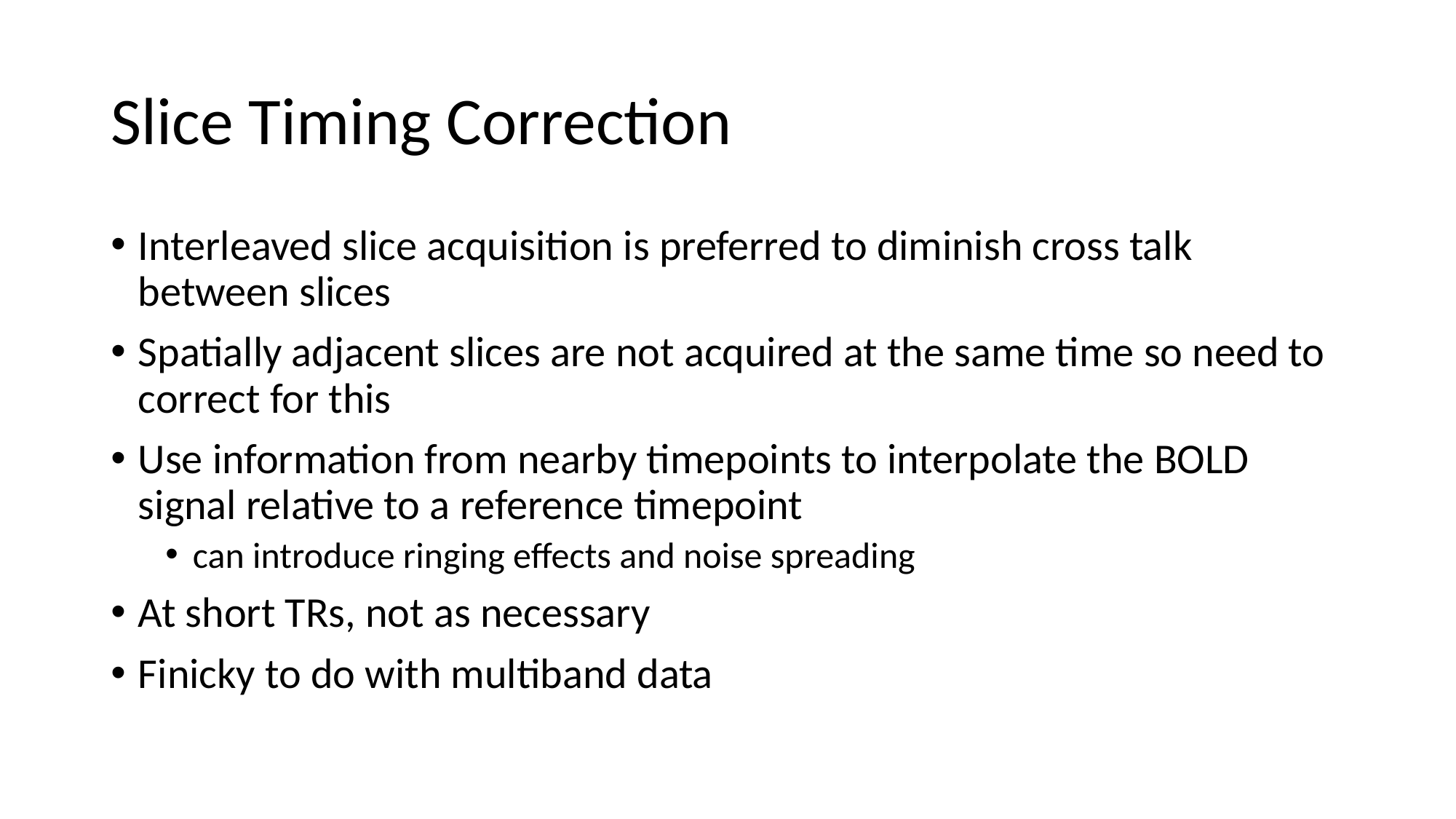

# Slice Timing Correction
Interleaved slice acquisition is preferred to diminish cross talk between slices
Spatially adjacent slices are not acquired at the same time so need to correct for this
Use information from nearby timepoints to interpolate the BOLD signal relative to a reference timepoint
can introduce ringing effects and noise spreading
At short TRs, not as necessary
Finicky to do with multiband data